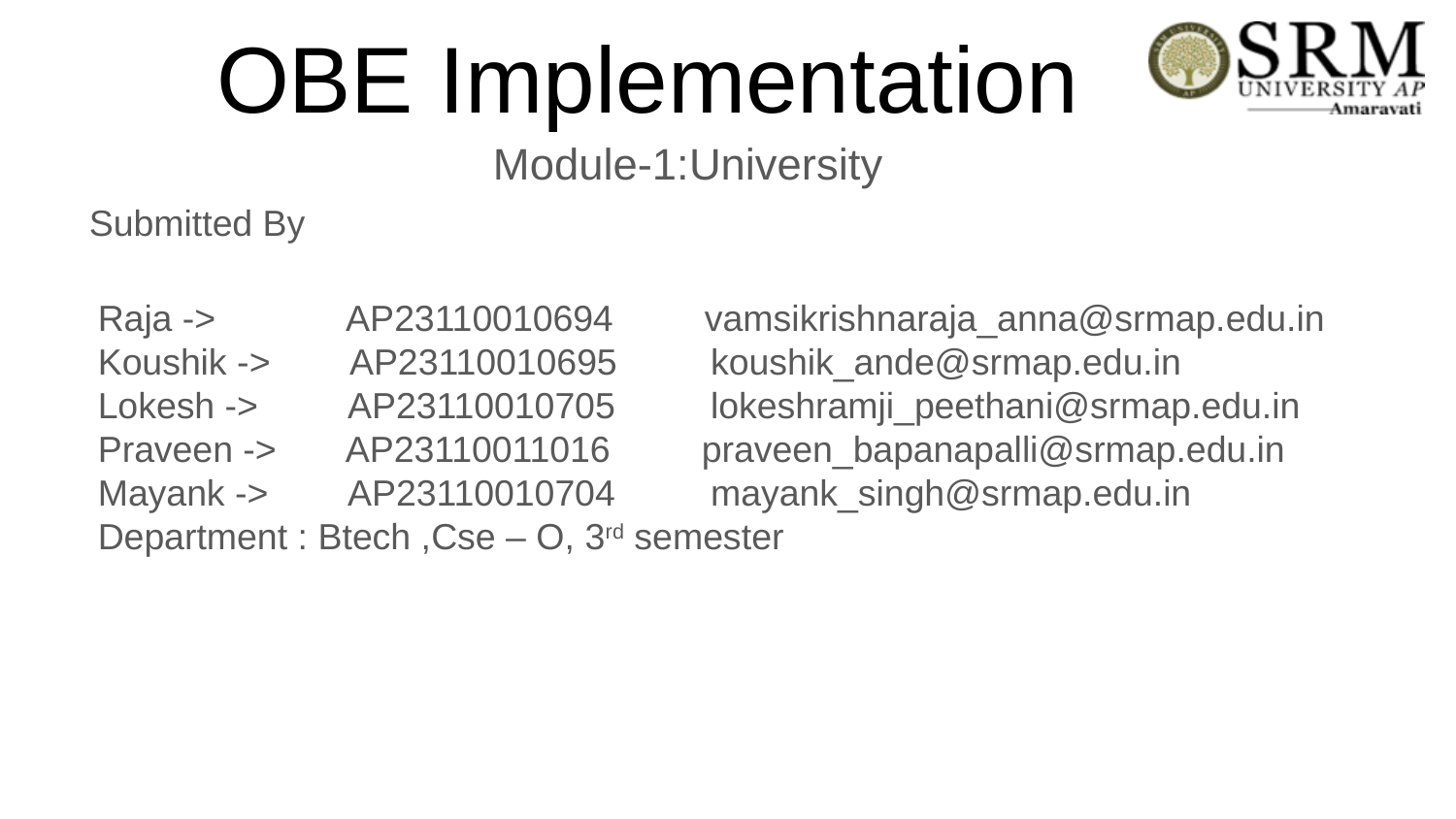

# OBE Implementation
Module-1:University
Submitted By

Raja ->             AP23110010694         vamsikrishnaraja_anna@srmap.edu.in
Koushik ->        AP23110010695	   koushik_ande@srmap.edu.in
Lokesh ->         AP23110010705	   lokeshramji_peethani@srmap.edu.in
Praveen ->       AP23110011016         praveen_bapanapalli@srmap.edu.in
Mayank ->        AP23110010704	   mayank_singh@srmap.edu.in
Department : Btech ,Cse – O, 3rd semester